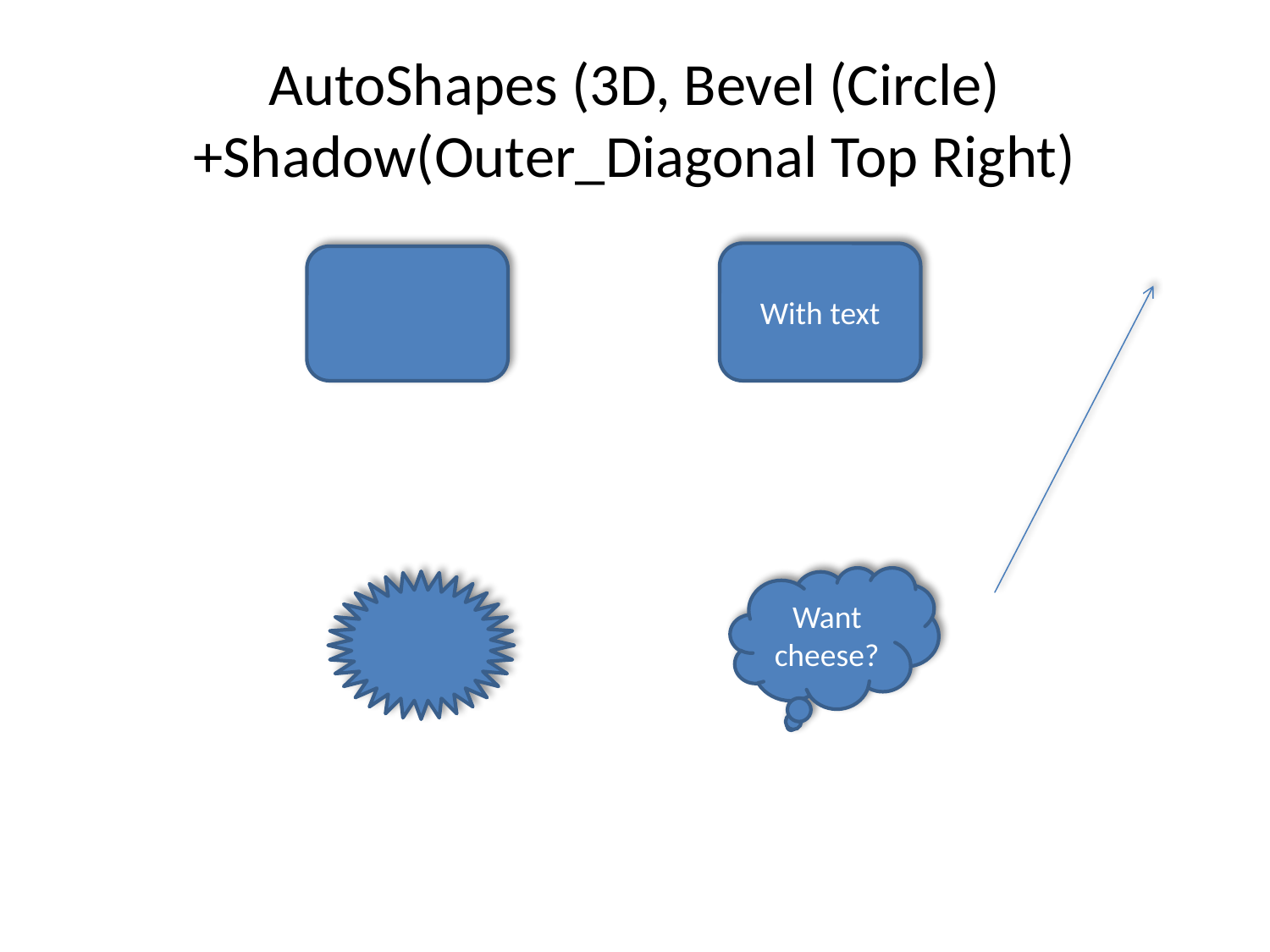

# AutoShapes (3D, Bevel (Circle)+Shadow(Outer_Diagonal Top Right)
With text

Want cheese?